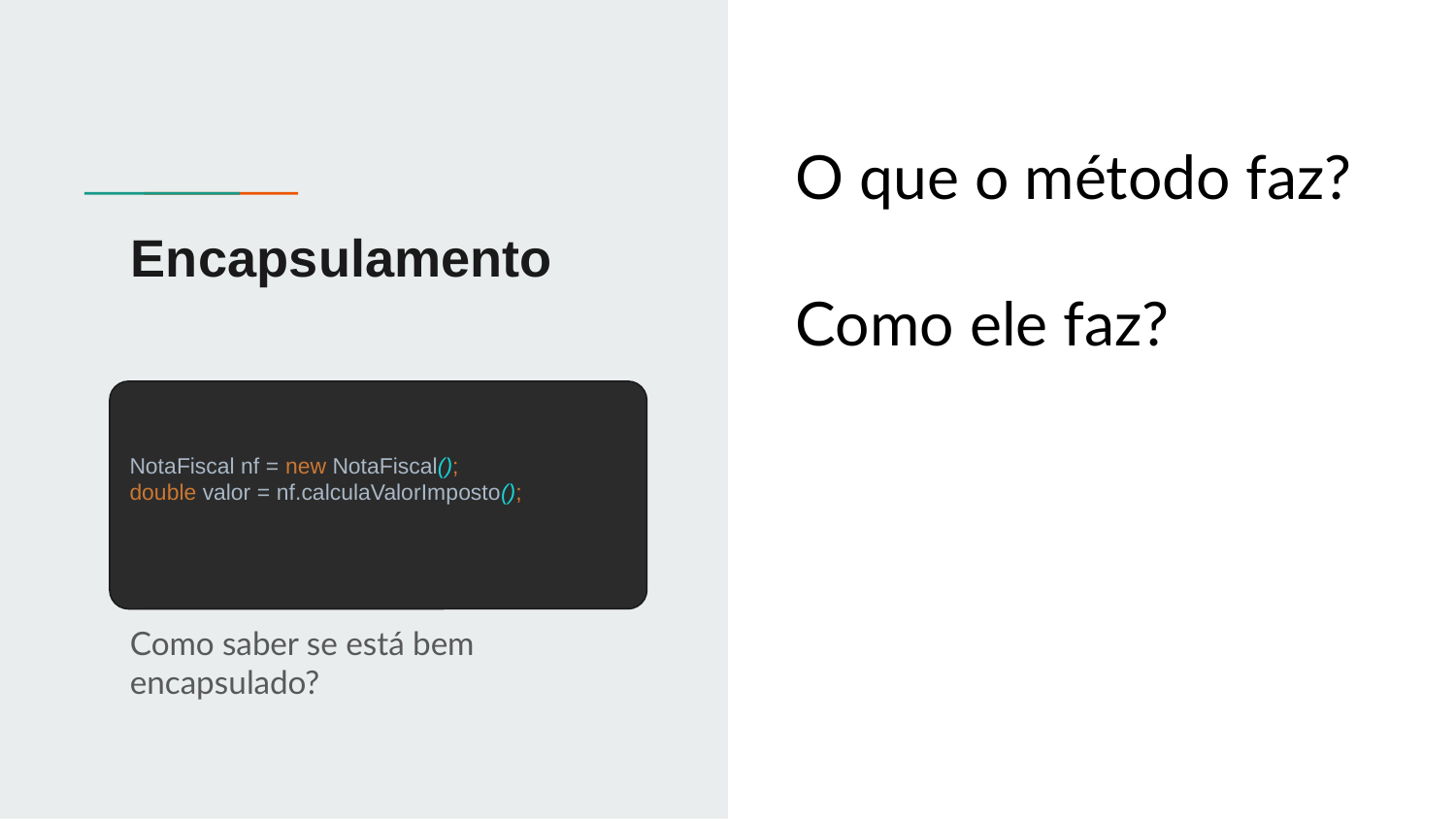

O que o método faz?
# Encapsulamento
Como ele faz?
NotaFiscal nf = new NotaFiscal();
double valor = nf.calculaValorImposto();

Como saber se está bem encapsulado?